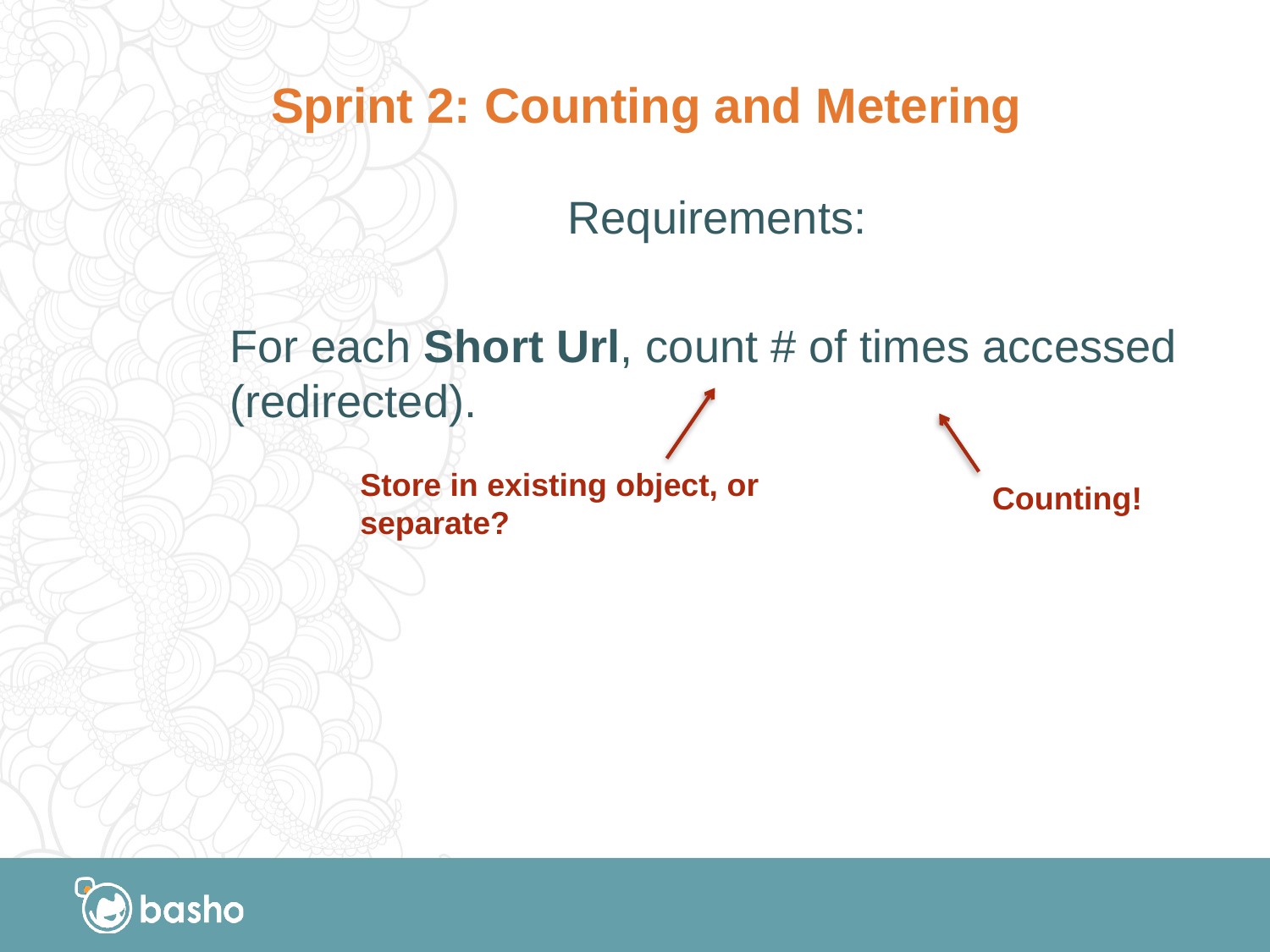

# Sprint 2: Counting and Metering
Requirements:

For each Short Url, count # of times accessed (redirected).

Store in existing object, or
separate?
Counting!